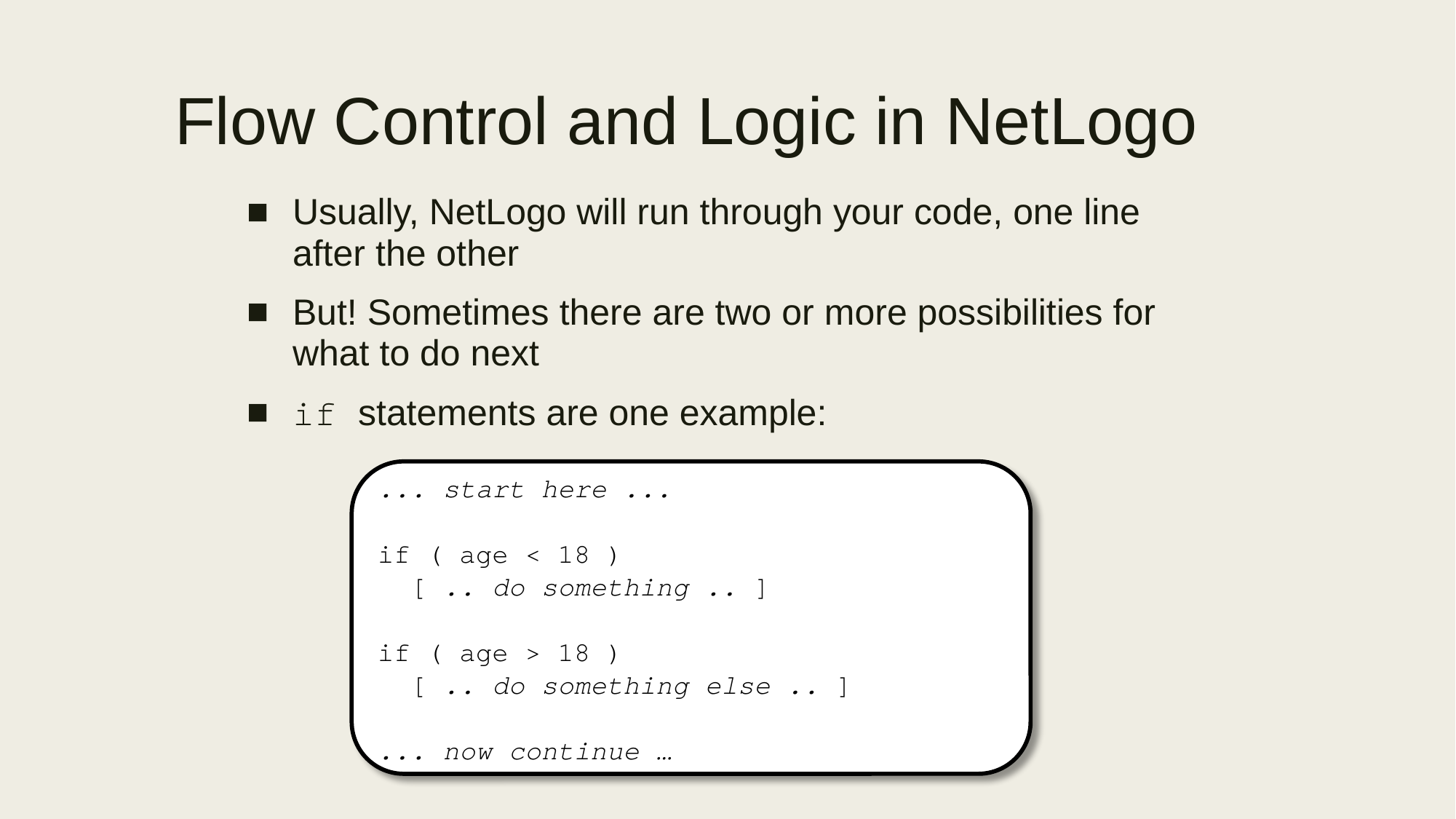

# Flow Control and Logic in NetLogo
Usually, NetLogo will run through your code, one line after the other
But! Sometimes there are two or more possibilities for what to do next
if statements are one example:
... start here ...

if ( age < 18 )
  [ .. do something .. ]

if ( age > 18 )
  [ .. do something else .. ]

... now continue …